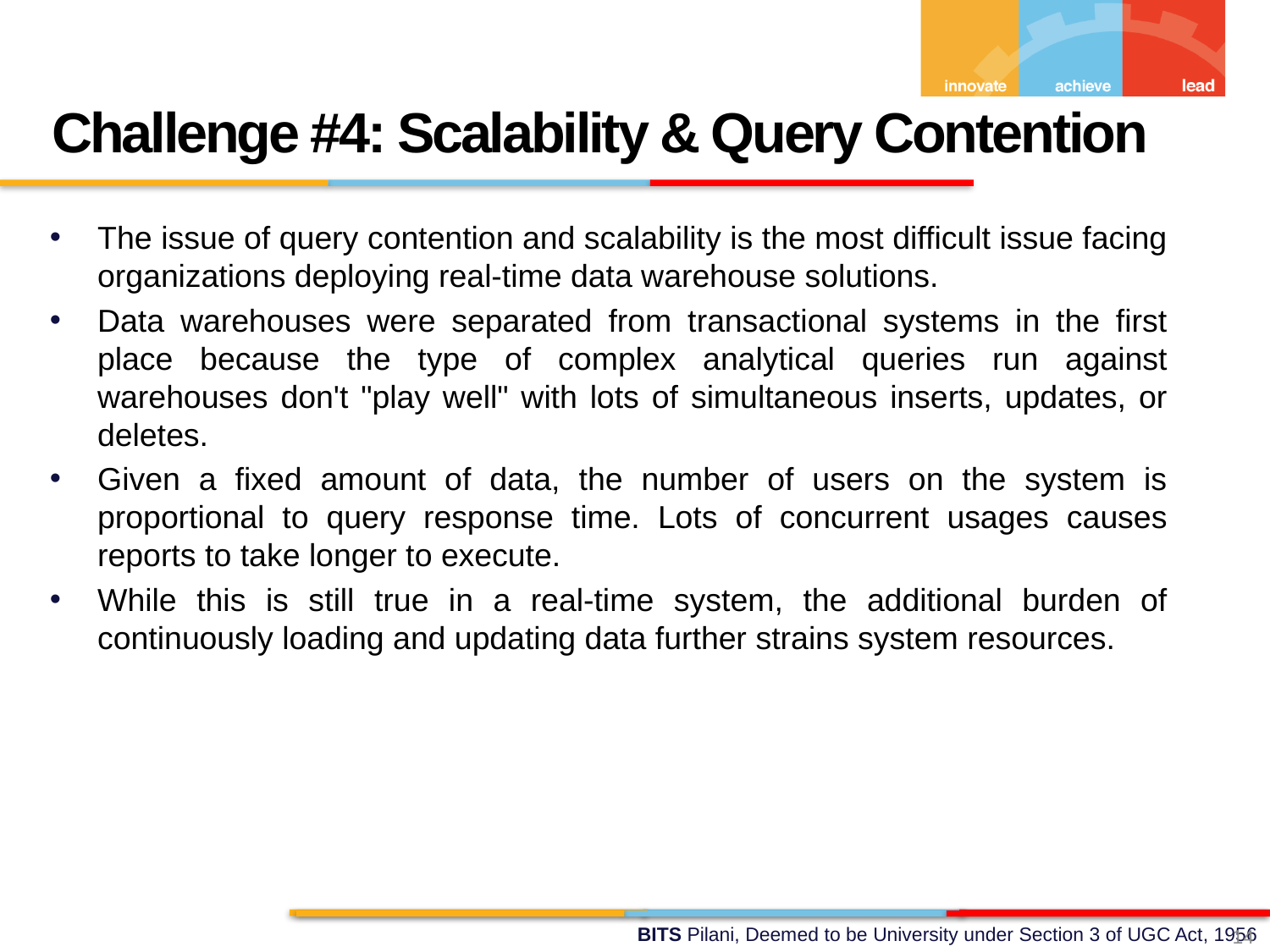

Challenge #4: Scalability & Query Contention

The issue of query contention and scalability is the most difficult issue facing organizations deploying real-time data warehouse solutions.
Data warehouses were separated from transactional systems in the first place because the type of complex analytical queries run against warehouses don't "play well" with lots of simultaneous inserts, updates, or deletes.
Given a fixed amount of data, the number of users on the system is proportional to query response time. Lots of concurrent usages causes reports to take longer to execute.
While this is still true in a real-time system, the additional burden of continuously loading and updating data further strains system resources.
14